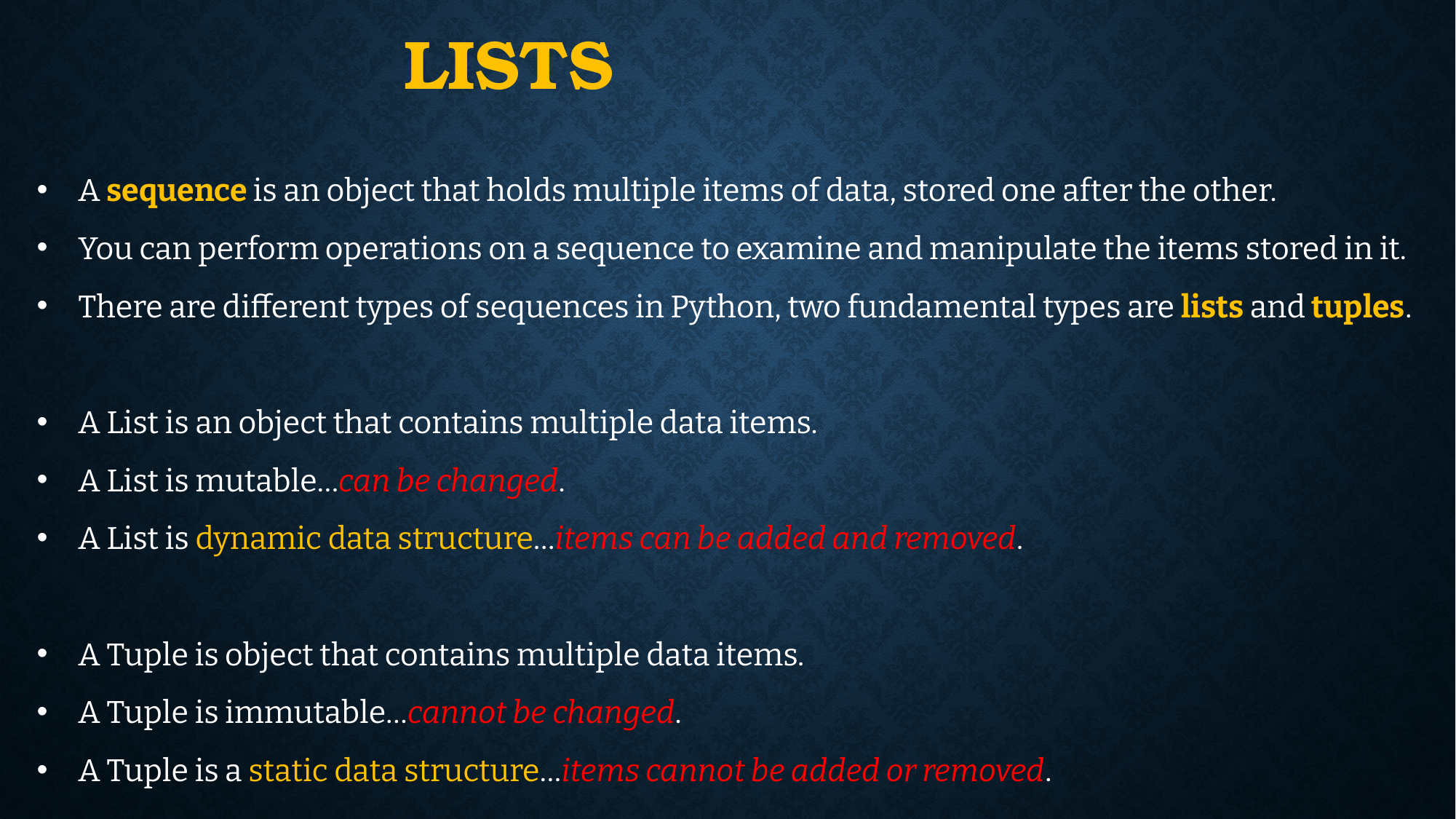

Lists
A sequence is an object that holds multiple items of data, stored one after the other.
You can perform operations on a sequence to examine and manipulate the items stored in it.
There are different types of sequences in Python, two fundamental types are lists and tuples.

A List is an object that contains multiple data items.
A List is mutable…can be changed.
A List is dynamic data structure…items can be added and removed.

A Tuple is object that contains multiple data items.
A Tuple is immutable…cannot be changed.
A Tuple is a static data structure…items cannot be added or removed.